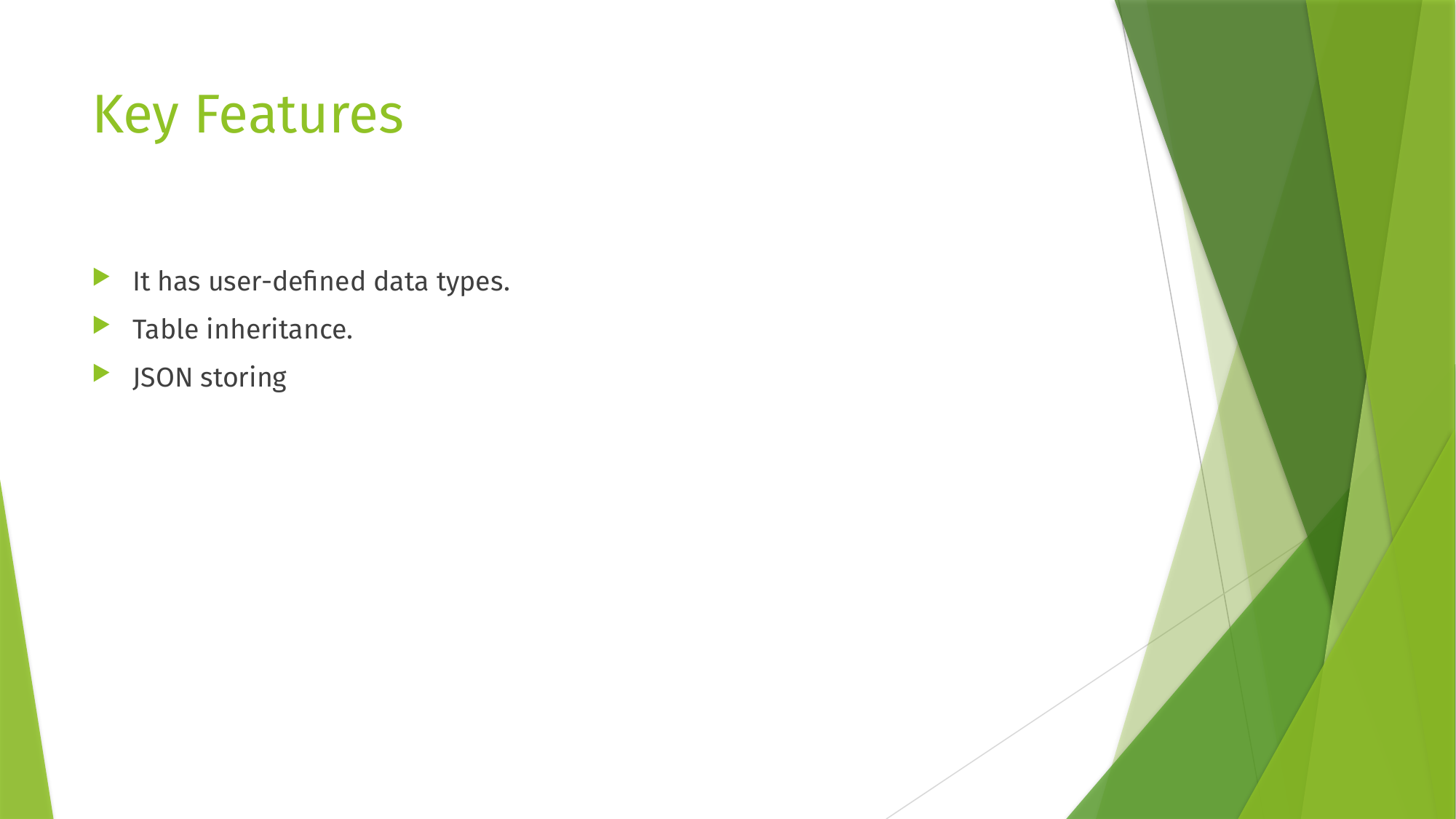

# Key Features
It has user-defined data types.
Table inheritance.
JSON storing